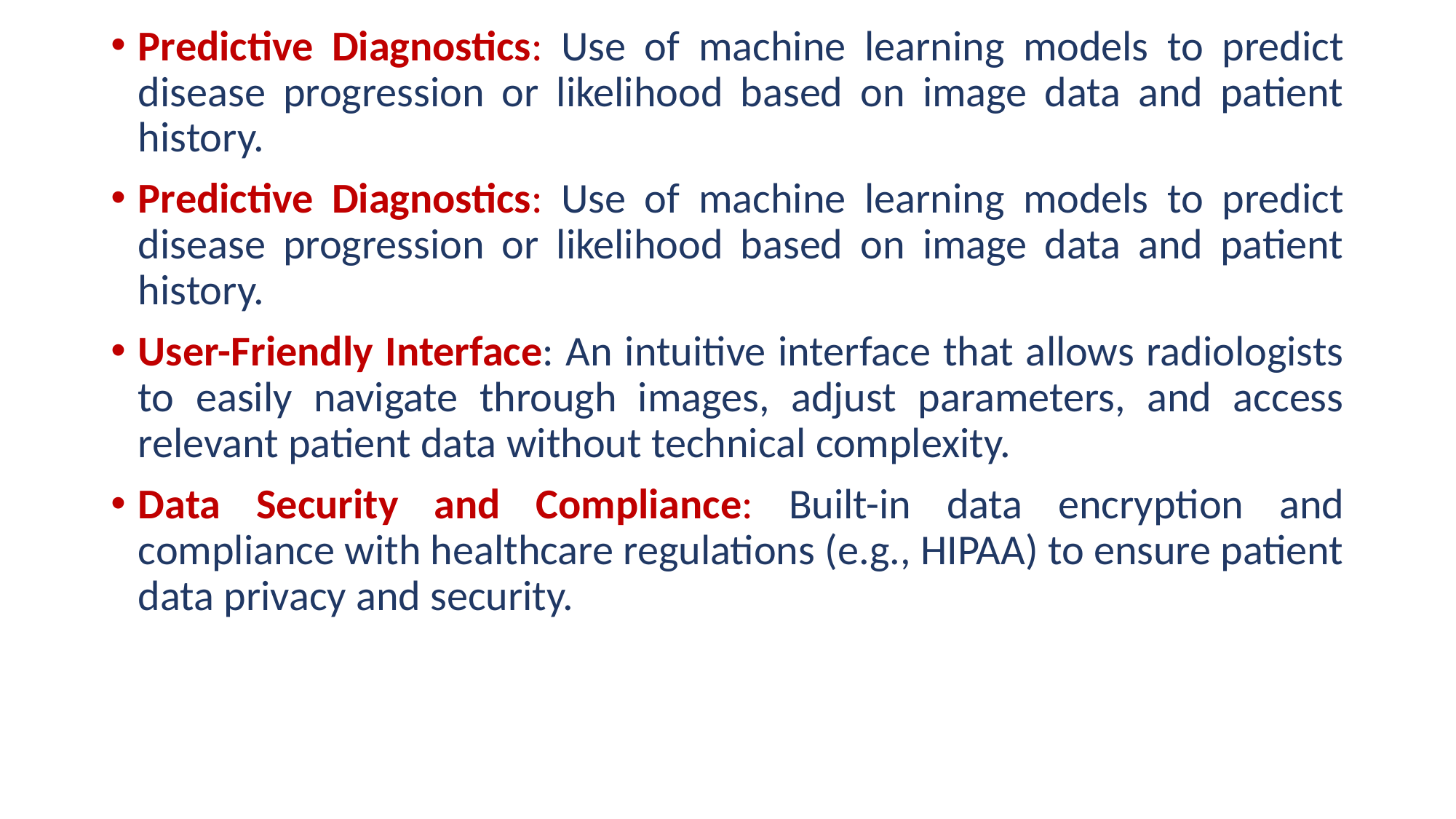

Predictive Diagnostics: Use of machine learning models to predict disease progression or likelihood based on image data and patient history.
Predictive Diagnostics: Use of machine learning models to predict disease progression or likelihood based on image data and patient history.
User-Friendly Interface: An intuitive interface that allows radiologists to easily navigate through images, adjust parameters, and access relevant patient data without technical complexity.
Data Security and Compliance: Built-in data encryption and compliance with healthcare regulations (e.g., HIPAA) to ensure patient data privacy and security.